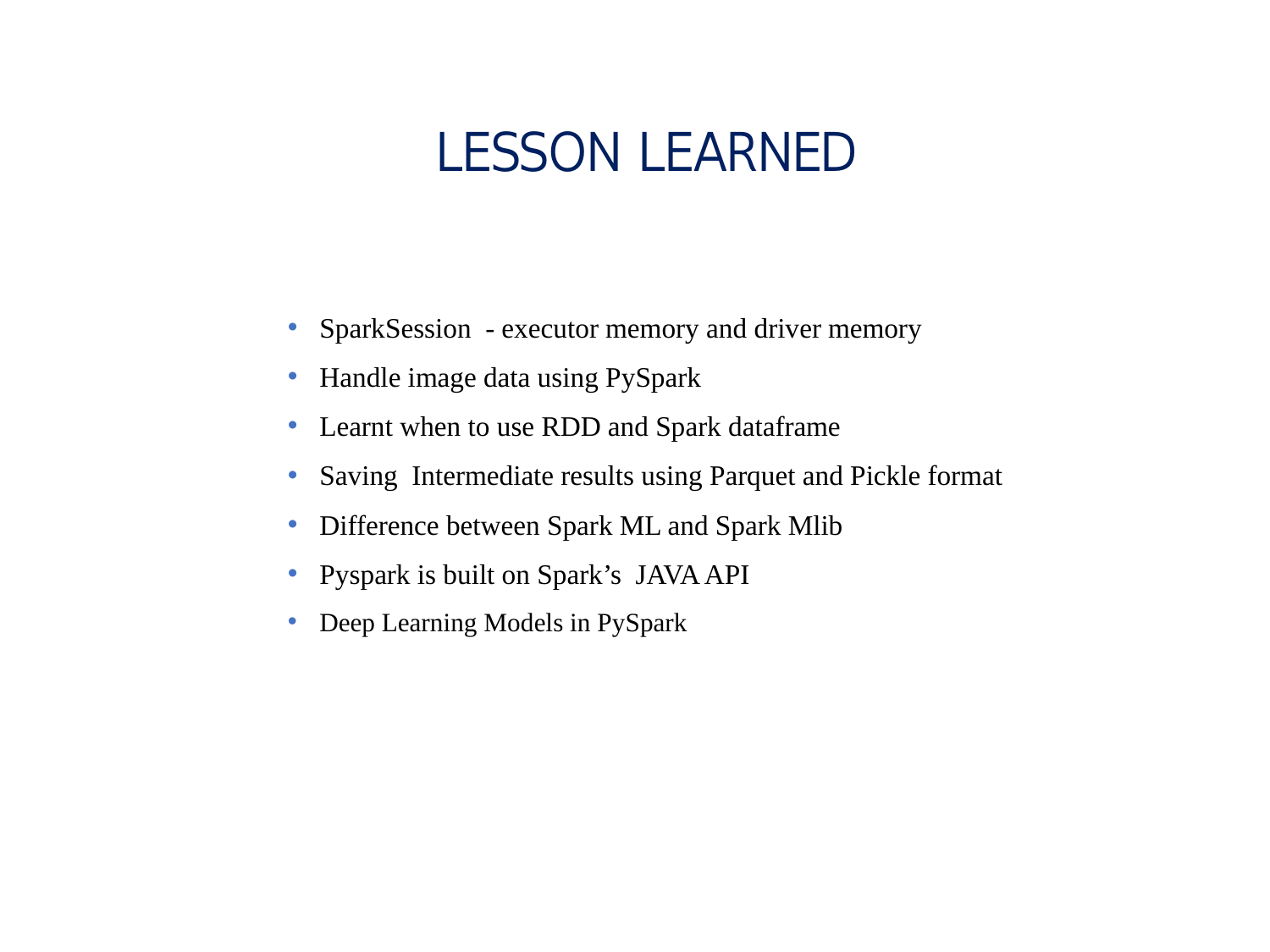

# LESSON LEARNED

SparkSession  - executor memory and driver memory
Handle image data using PySpark
Learnt when to use RDD and Spark dataframe
Saving  Intermediate results using Parquet and Pickle format
Difference between Spark ML and Spark Mlib
Pyspark is built on Spark’s  JAVA API
Deep Learning Models in PySpark